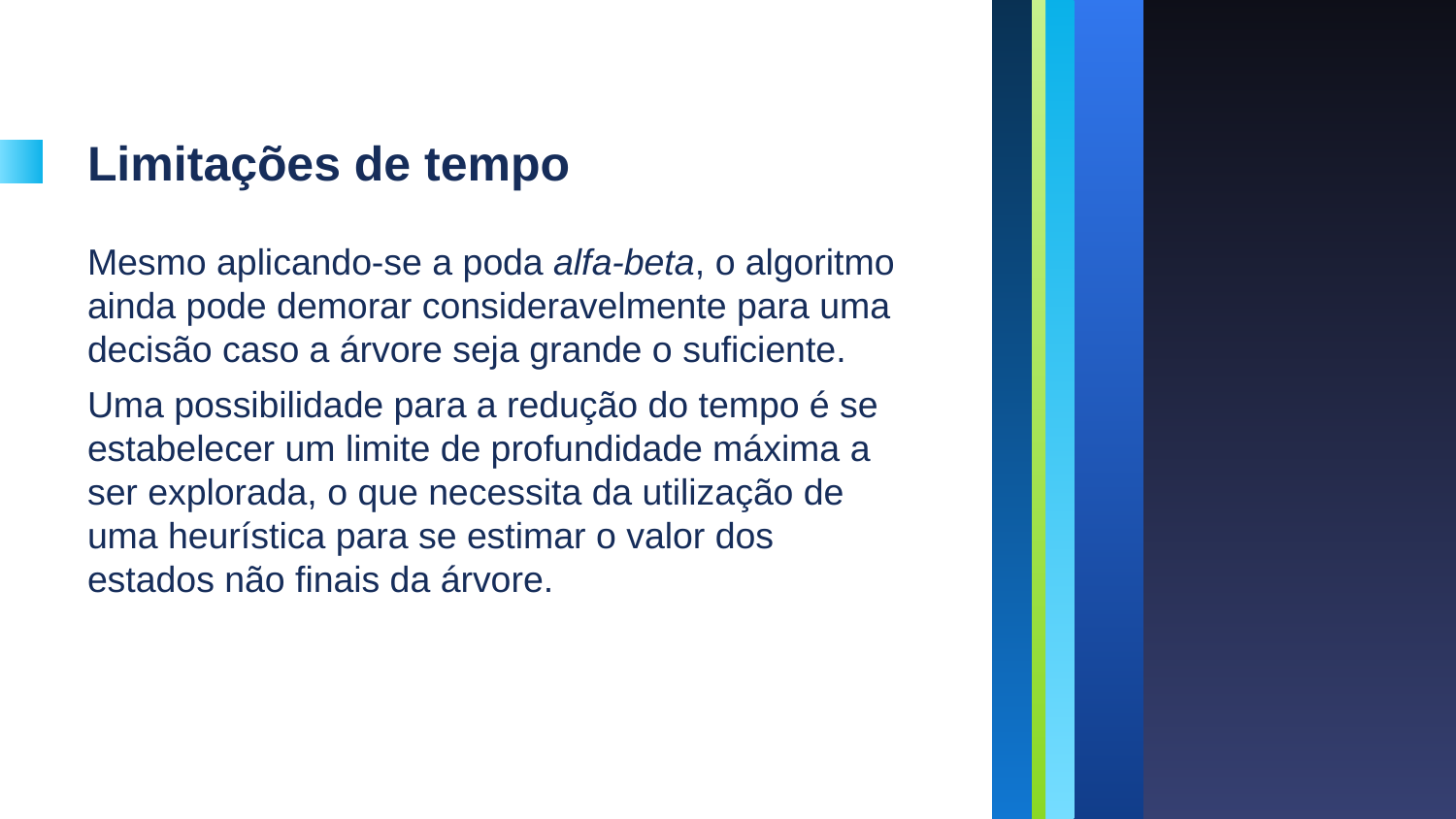

# Limitações de tempo
Mesmo aplicando-se a poda alfa-beta, o algoritmo ainda pode demorar consideravelmente para uma decisão caso a árvore seja grande o suficiente.
Uma possibilidade para a redução do tempo é se estabelecer um limite de profundidade máxima a ser explorada, o que necessita da utilização de uma heurística para se estimar o valor dos estados não finais da árvore.